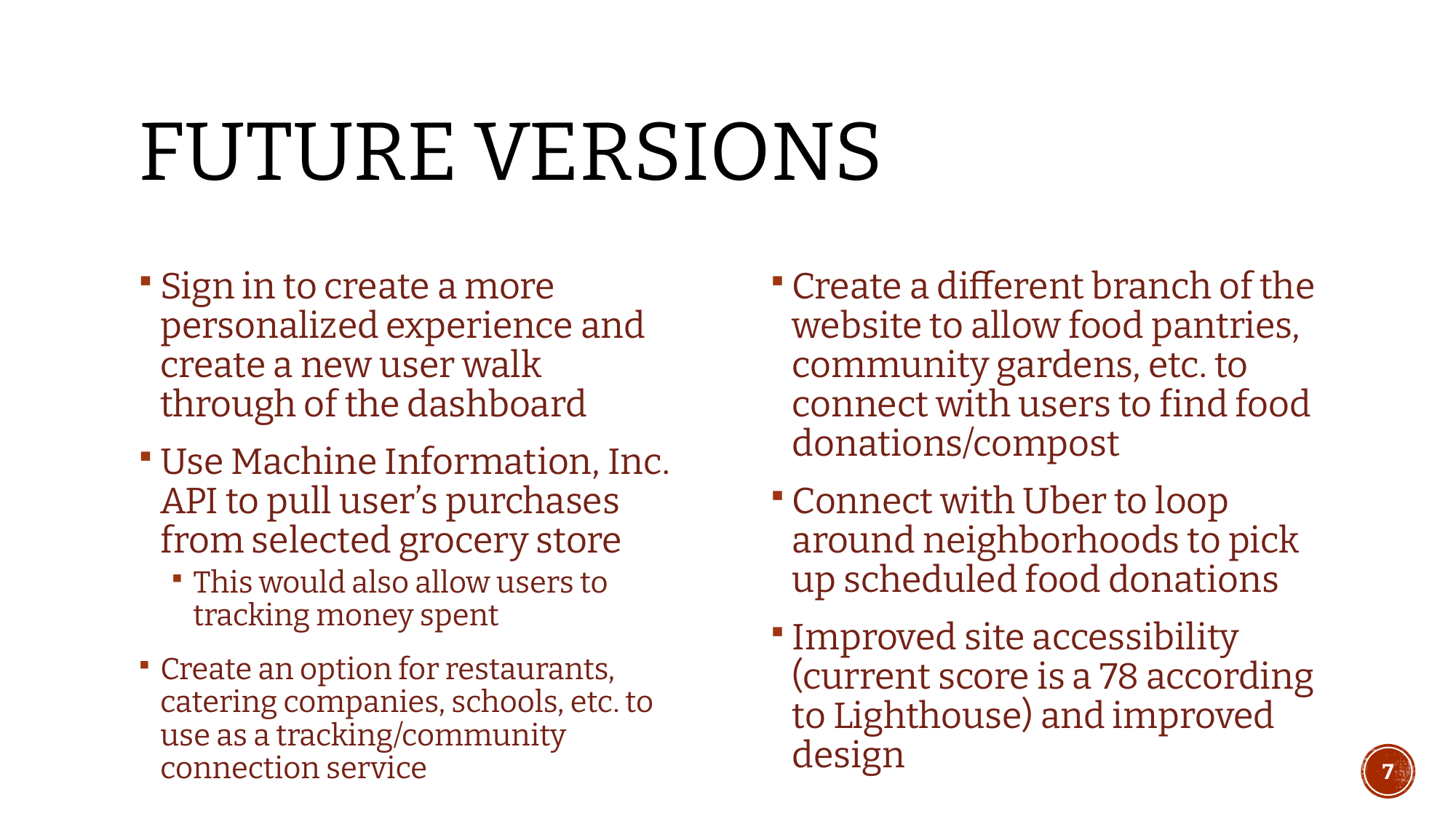

# Future Versions
Sign in to create a more personalized experience and create a new user walk through of the dashboard
Use Machine Information, Inc. API to pull user’s purchases from selected grocery store
This would also allow users to tracking money spent
Create an option for restaurants, catering companies, schools, etc. to use as a tracking/community connection service
Create a different branch of the website to allow food pantries, community gardens, etc. to connect with users to find food donations/compost
Connect with Uber to loop around neighborhoods to pick up scheduled food donations
Improved site accessibility (current score is a 78 according to Lighthouse) and improved design

7